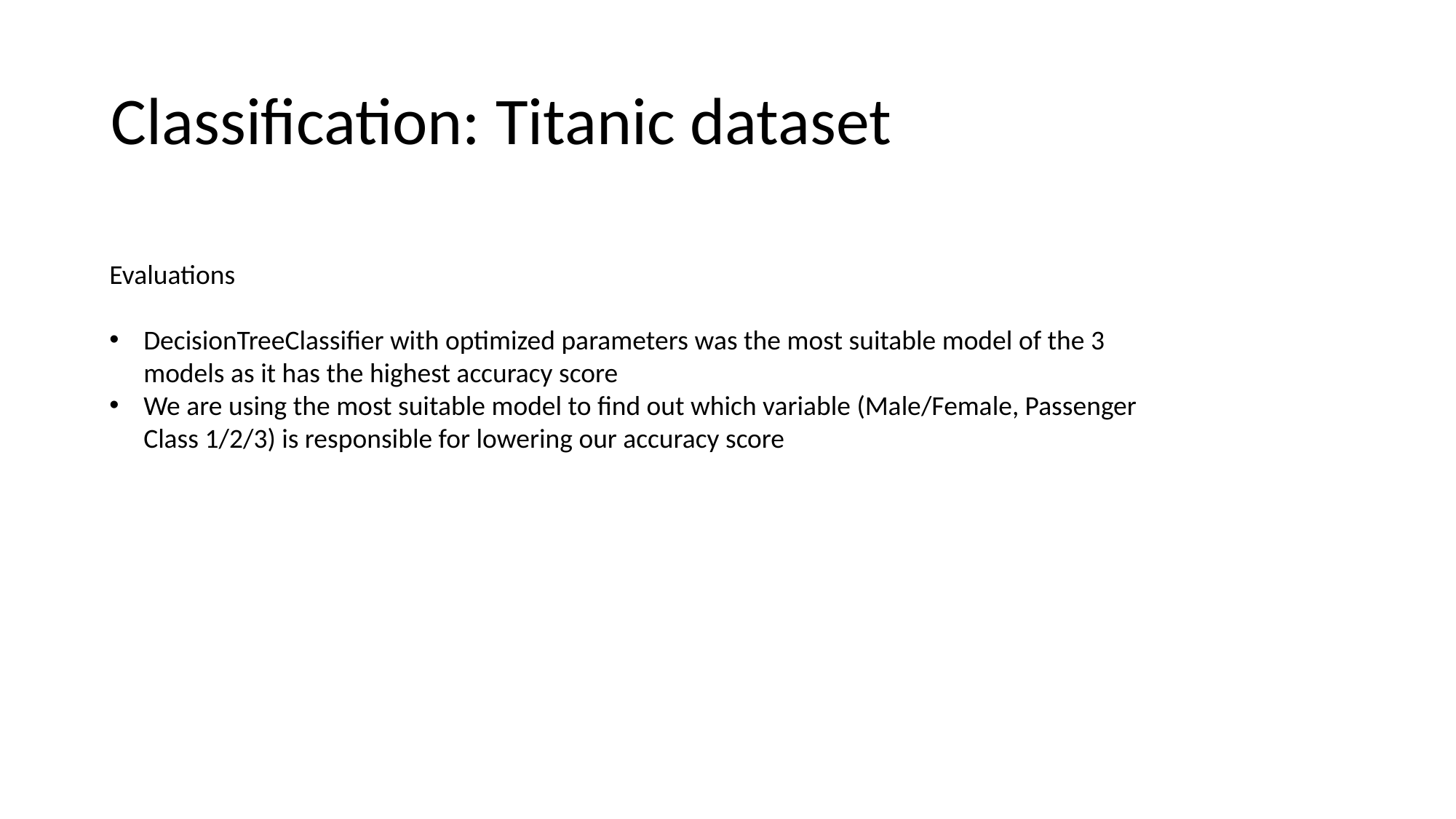

# Classification: Titanic dataset
Evaluations

DecisionTreeClassifier with optimized parameters was the most suitable model of the 3 models as it has the highest accuracy score
We are using the most suitable model to find out which variable (Male/Female, Passenger Class 1/2/3) is responsible for lowering our accuracy score